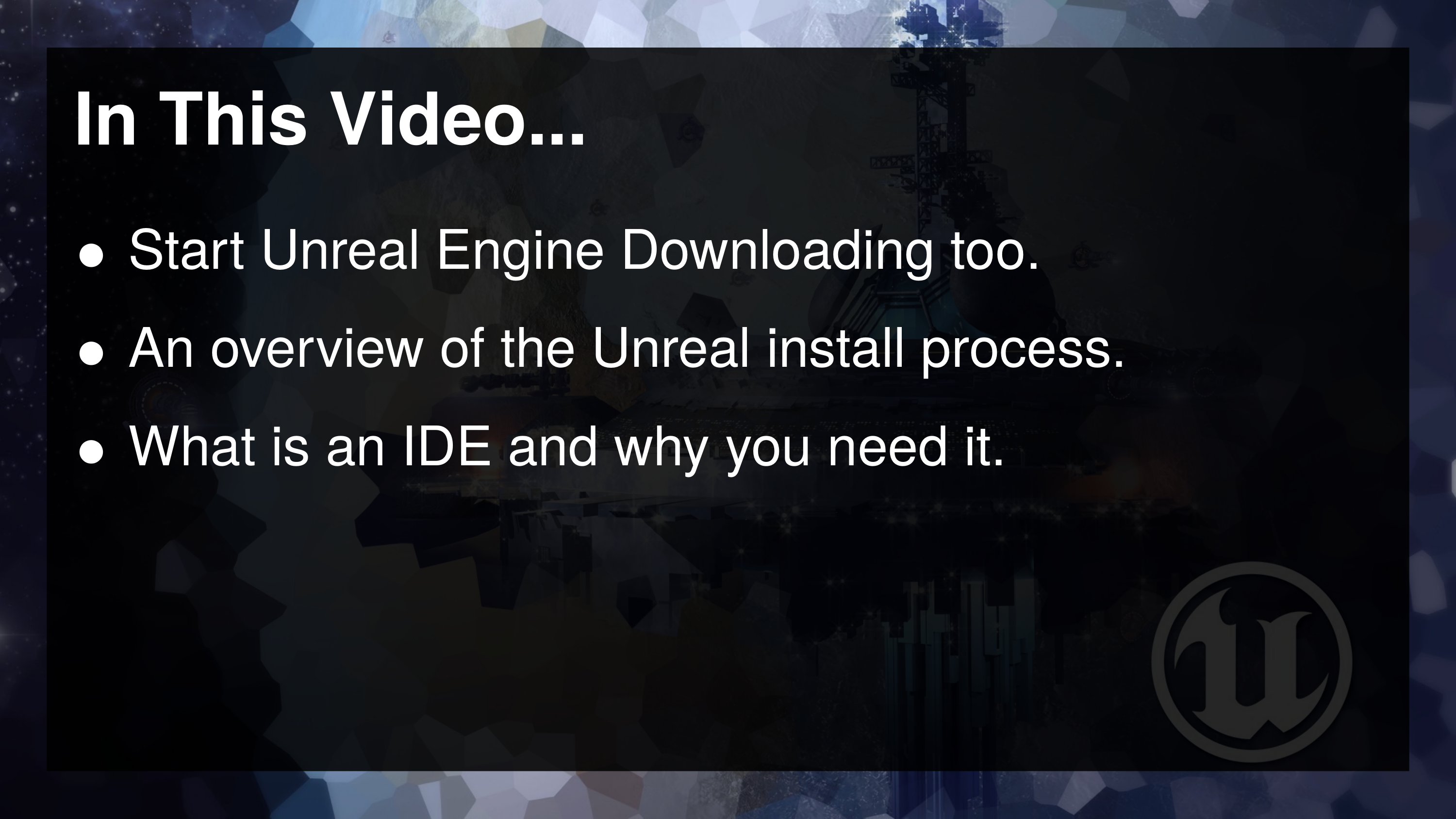

# In This Video...
Start Unreal Engine Downloading too.
An overview of the Unreal install process.
What is an IDE and why you need it.